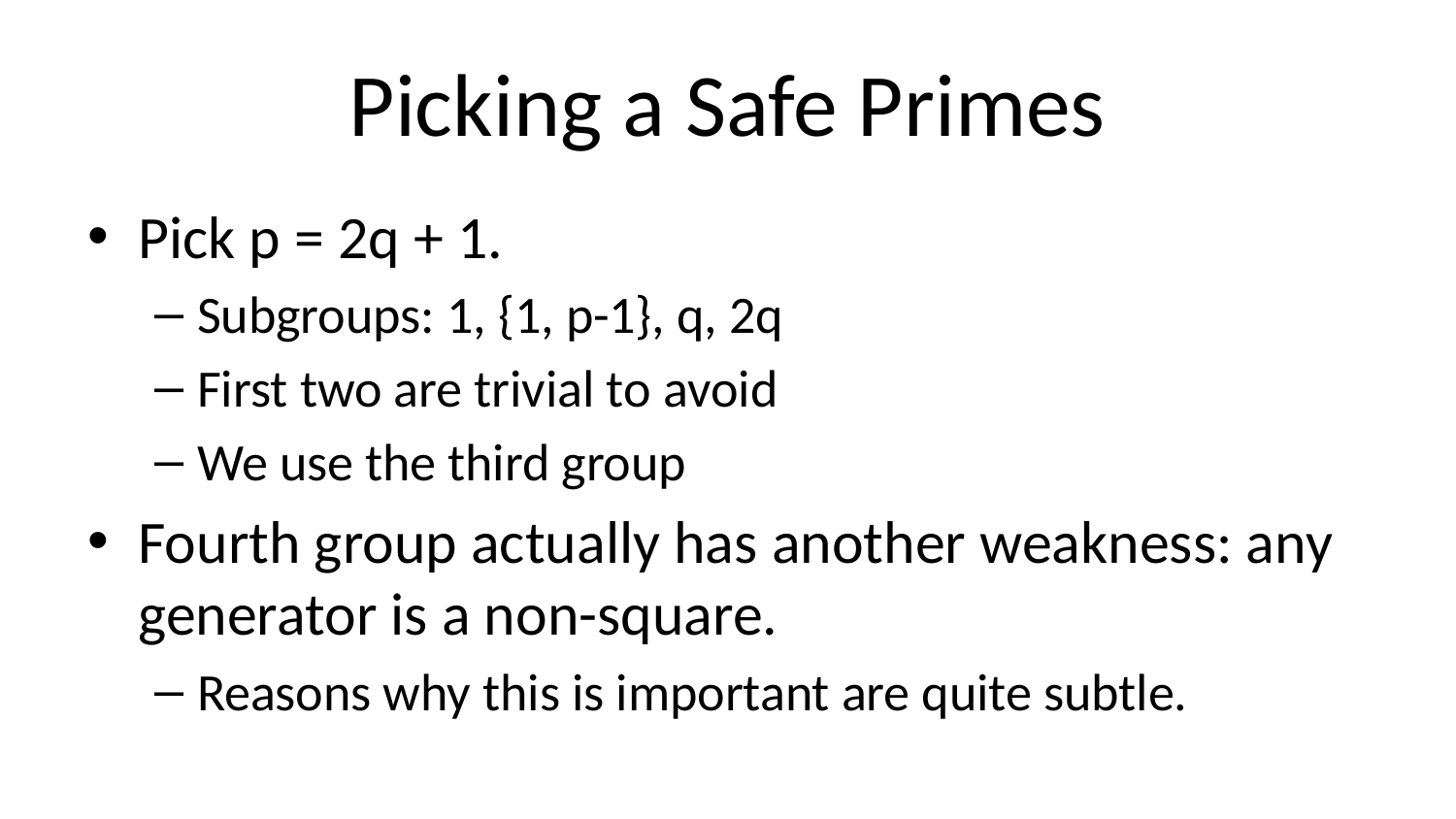

# Picking a Safe Primes
Pick p = 2q + 1.
Subgroups: 1, {1, p-1}, q, 2q
First two are trivial to avoid
We use the third group
Fourth group actually has another weakness: any generator is a non-square.
Reasons why this is important are quite subtle.